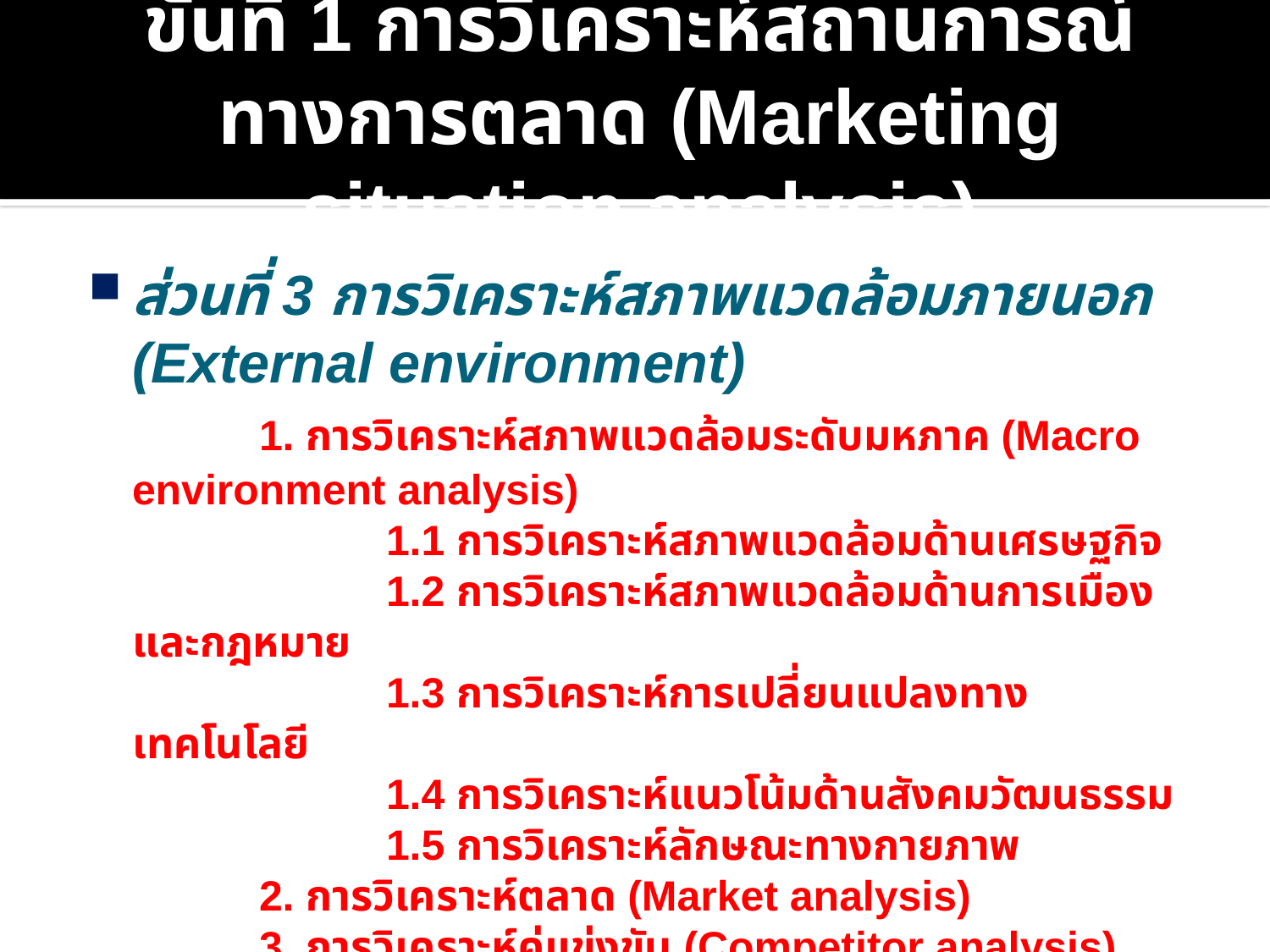

ขั้นที่ 1 การวิเคราะห์สถานการณ์ทางการตลาด (Marketing situation analysis)
ส่วนที่ 3 การวิเคราะห์สภาพแวดล้อมภายนอก (External environment)
		1. การวิเคราะห์สภาพแวดล้อมระดับมหภาค (Macro environment analysis)
			1.1 การวิเคราะห์สภาพแวดล้อมด้านเศรษฐกิจ
			1.2 การวิเคราะห์สภาพแวดล้อมด้านการเมืองและกฎหมาย
			1.3 การวิเคราะห์การเปลี่ยนแปลงทางเทคโนโลยี
			1.4 การวิเคราะห์แนวโน้มด้านสังคมวัฒนธรรม
			1.5 การวิเคราะห์ลักษณะทางกายภาพ
		2. การวิเคราะห์ตลาด (Market analysis)
		3. การวิเคราะห์คู่แข่งขัน (Competitor analysis)